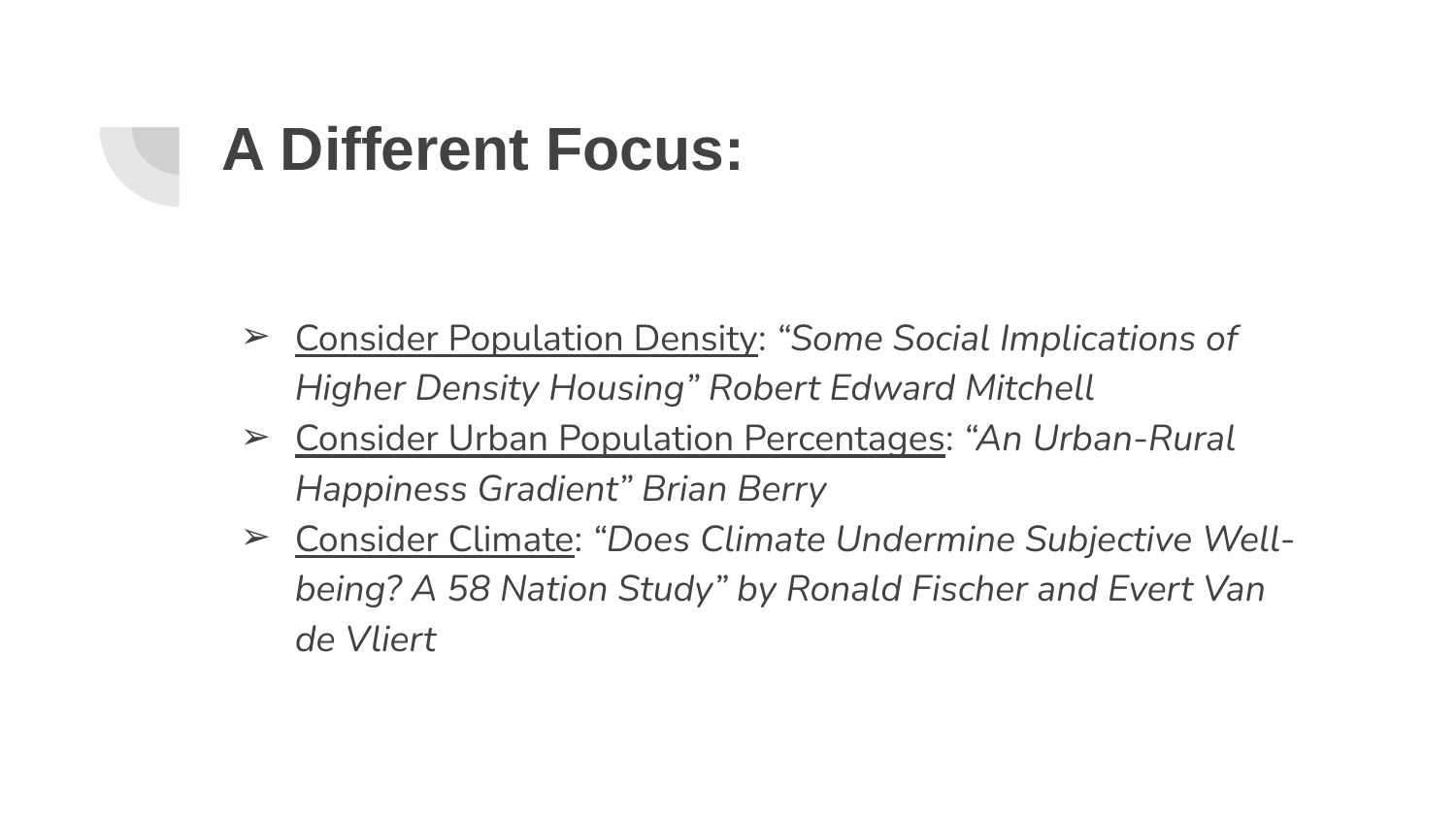

# A Different Focus:
Consider Population Density: “Some Social Implications of Higher Density Housing” Robert Edward Mitchell
Consider Urban Population Percentages: “An Urban-Rural Happiness Gradient” Brian Berry
Consider Climate: “Does Climate Undermine Subjective Well-being? A 58 Nation Study” by Ronald Fischer and Evert Van de Vliert